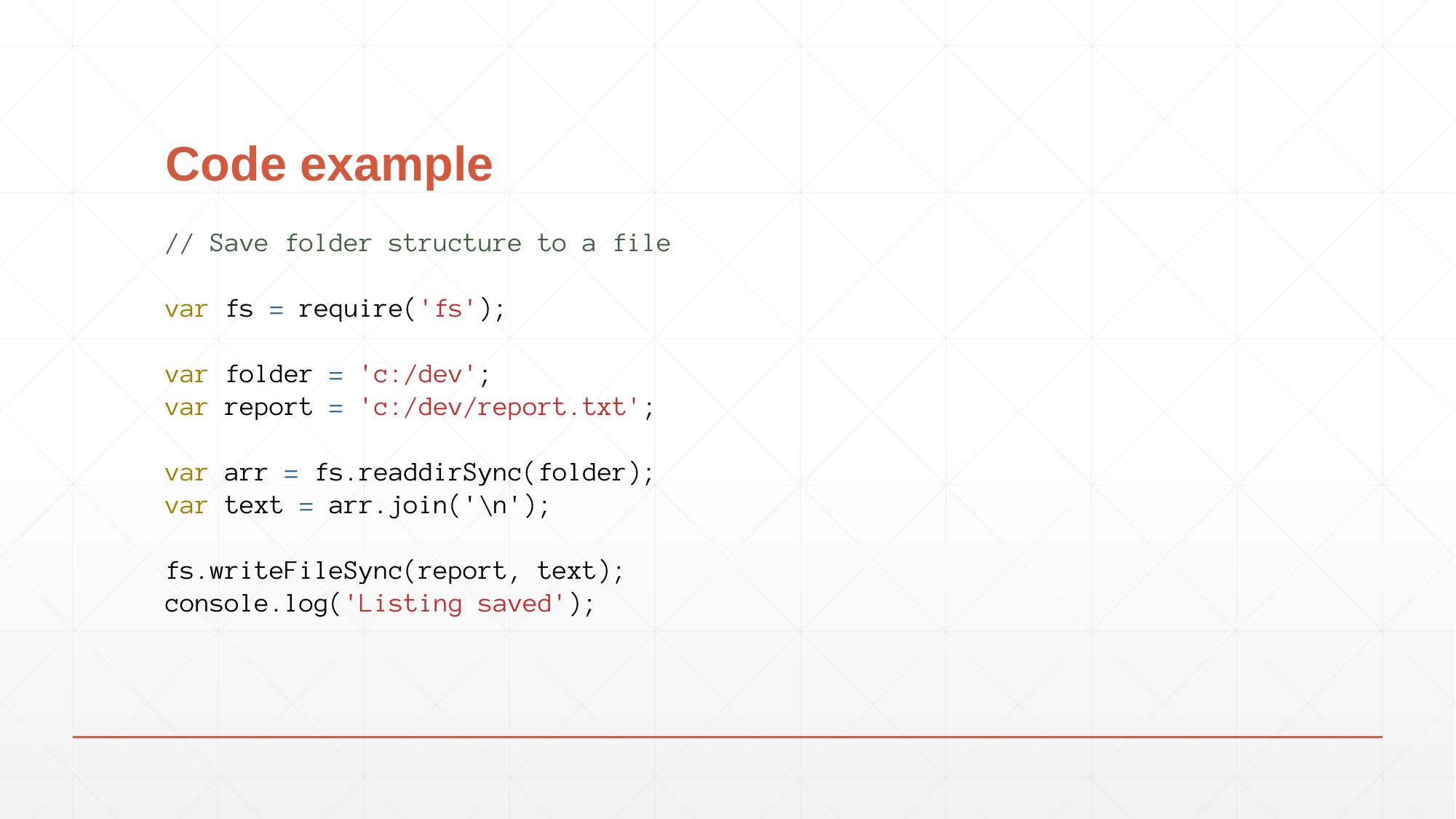

# Code example
// Save folder structure to a file
var fs = require('fs');
var folder = 'c:/dev';
var report = 'c:/dev/report.txt';
var arr = fs.readdirSync(folder);
var text = arr.join('\n');
fs.writeFileSync(report, text);
console.log('Listing saved');